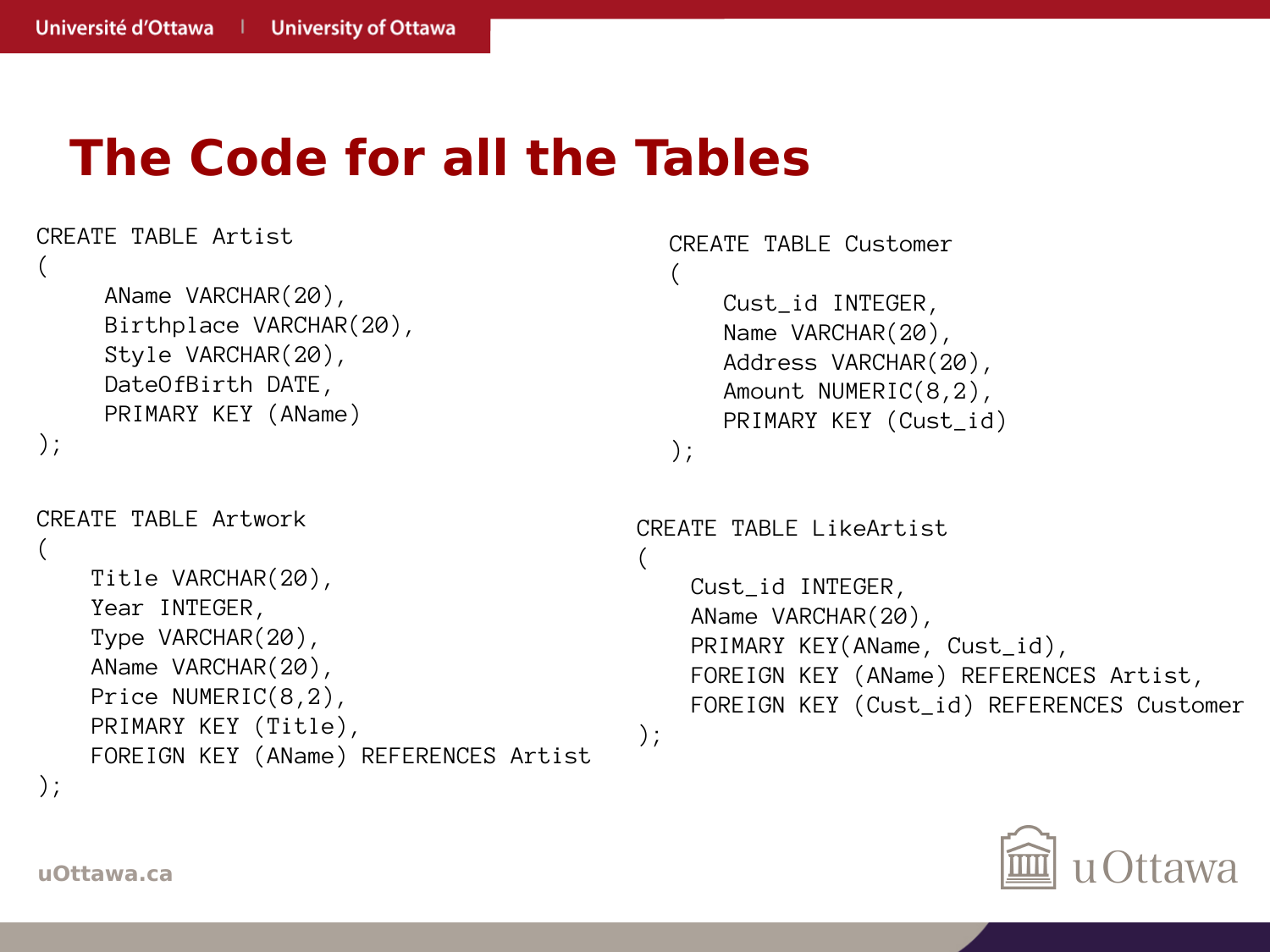

# The Code for all the Tables
CREATE TABLE Artist
(
     AName VARCHAR(20),
     Birthplace VARCHAR(20),
     Style VARCHAR(20),
     DateOfBirth DATE,
     PRIMARY KEY (AName)
);

CREATE TABLE Customer
(
    Cust_id INTEGER,
    Name VARCHAR(20),
    Address VARCHAR(20),
    Amount NUMERIC(8,2),
    PRIMARY KEY (Cust_id)
);
CREATE TABLE Artwork
(
    Title VARCHAR(20),
    Year INTEGER,
    Type VARCHAR(20),
    AName VARCHAR(20),
    Price NUMERIC(8,2),
    PRIMARY KEY (Title),
    FOREIGN KEY (AName) REFERENCES Artist
);
CREATE TABLE LikeArtist
(
    Cust_id INTEGER,
    AName VARCHAR(20),
    PRIMARY KEY(AName, Cust_id),
    FOREIGN KEY (AName) REFERENCES Artist,
    FOREIGN KEY (Cust_id) REFERENCES Customer
);